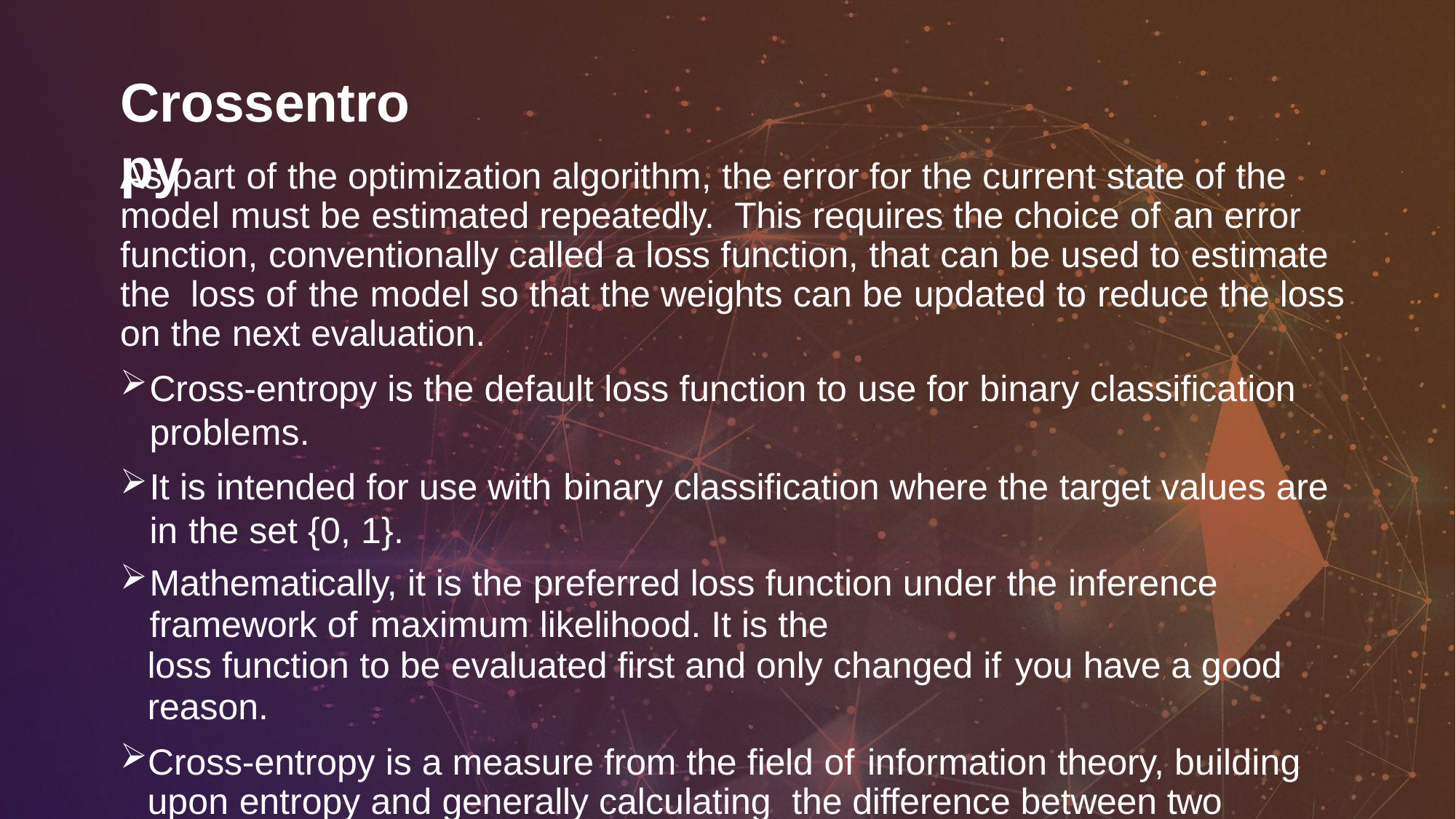

# Crossentropy
As part of the optimization algorithm, the error for the current state of the model must be estimated repeatedly.  This requires the choice of an error function, conventionally called a loss function, that can be used to estimate the  loss of the model so that the weights can be updated to reduce the loss on the next evaluation.
Cross-entropy is the default loss function to use for binary classification problems.
It is intended for use with binary classification where the target values are in the set {0, 1}.
Mathematically, it is the preferred loss function under the inference framework of maximum likelihood. It is the
loss function to be evaluated first and only changed if you have a good reason.
Cross-entropy is a measure from the field of information theory, building upon entropy and generally calculating  the difference between two probability distribution.
Cross-entropy will calculate a score that summarizes the average difference between the actual and predicted  probability distributions for predicting class 1. The score is minimized and a perfect cross-entropy value is 0.